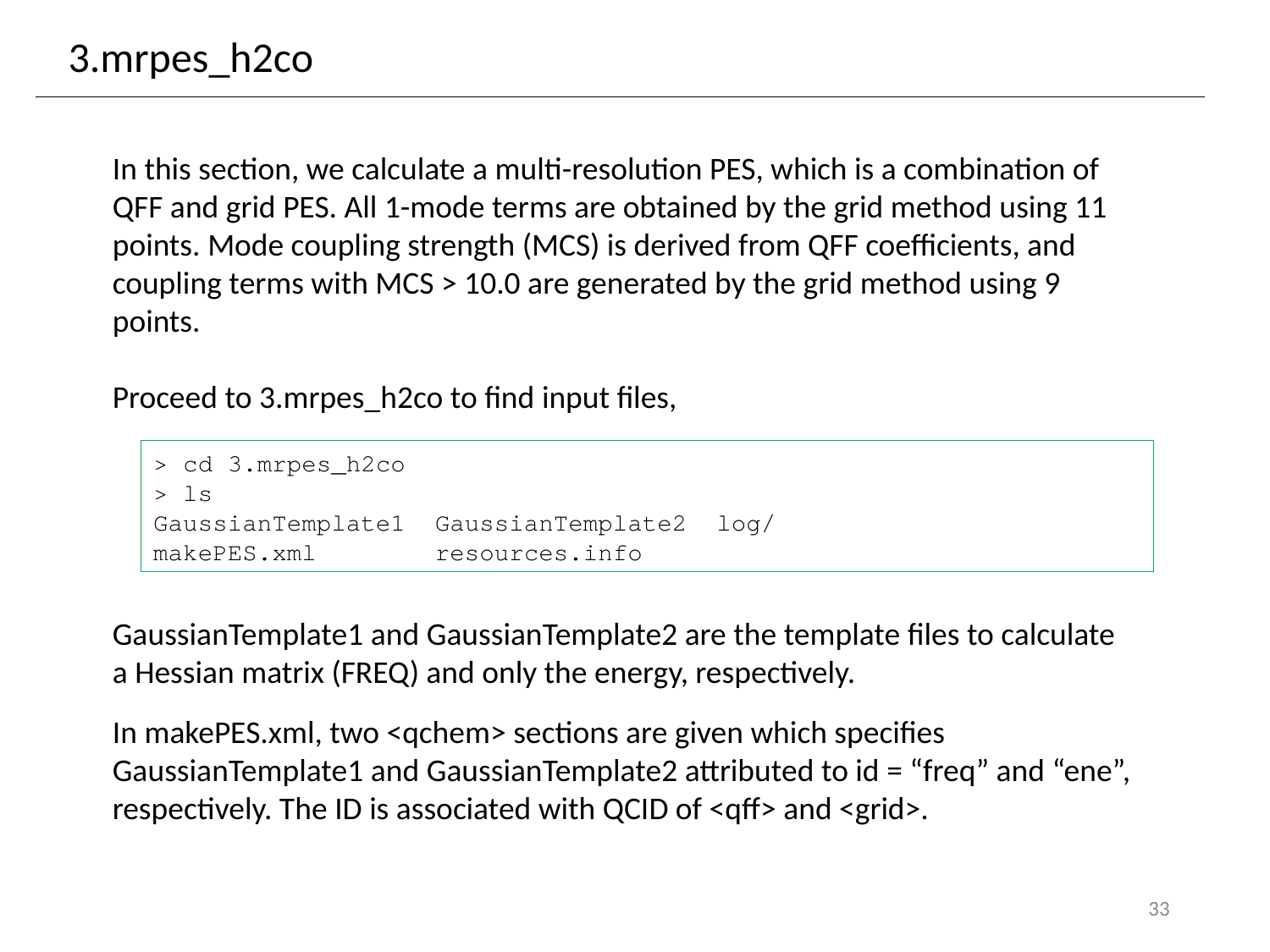

3.mrpes_h2co
In this section, we calculate a multi-resolution PES, which is a combination of QFF and grid PES. All 1-mode terms are obtained by the grid method using 11 points. Mode coupling strength (MCS) is derived from QFF coefficients, and coupling terms with MCS > 10.0 are generated by the grid method using 9 points.

Proceed to 3.mrpes_h2co to find input files,
> cd 3.mrpes_h2co
> ls
GaussianTemplate1  GaussianTemplate2  log/               makePES.xml        resources.info
GaussianTemplate1 and GaussianTemplate2 are the template files to calculate a Hessian matrix (FREQ) and only the energy, respectively.
In makePES.xml, two <qchem> sections are given which specifies GaussianTemplate1 and GaussianTemplate2 attributed to id = “freq” and “ene”, respectively. The ID is associated with QCID of <qff> and <grid>.
33